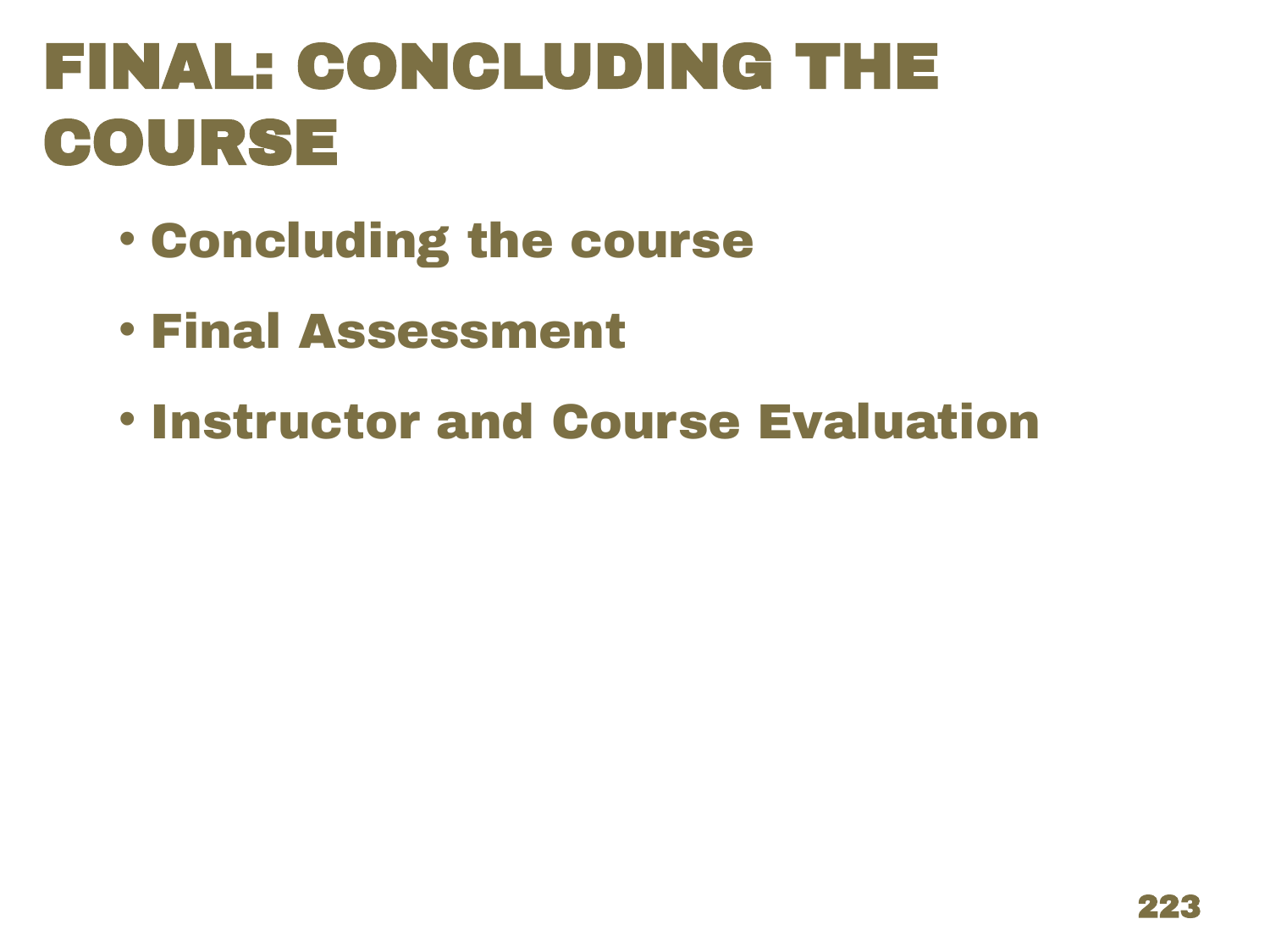

# FINAL: CONCLUDING THE COURSE
Concluding the course
Final Assessment
Instructor and Course Evaluation
223